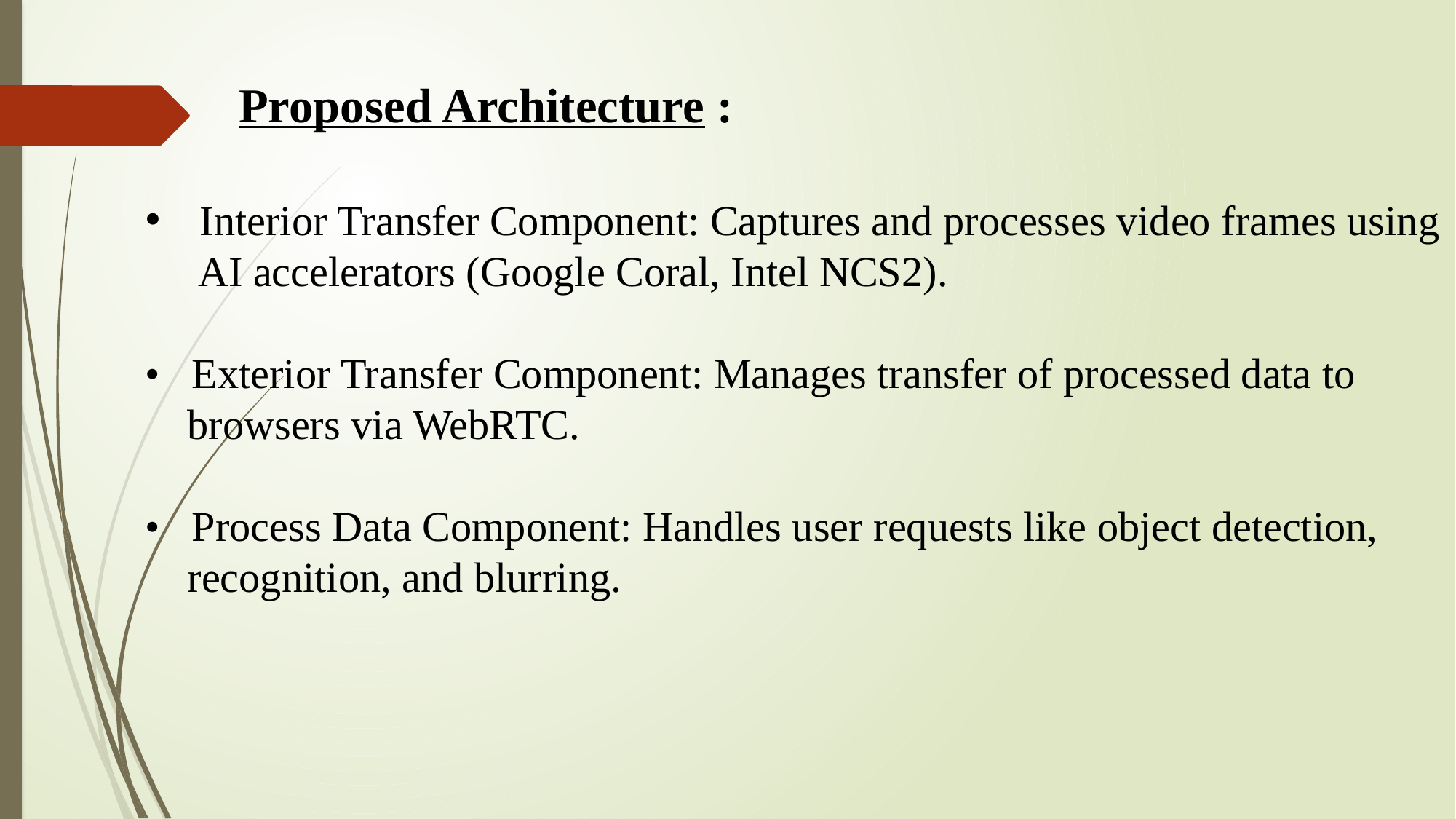

Proposed Architecture :
Interior Transfer Component: Captures and processes video frames using
     AI accelerators (Google Coral, Intel NCS2).

•   Exterior Transfer Component: Manages transfer of processed data to
    browsers via WebRTC.

•   Process Data Component: Handles user requests like object detection,
    recognition, and blurring.